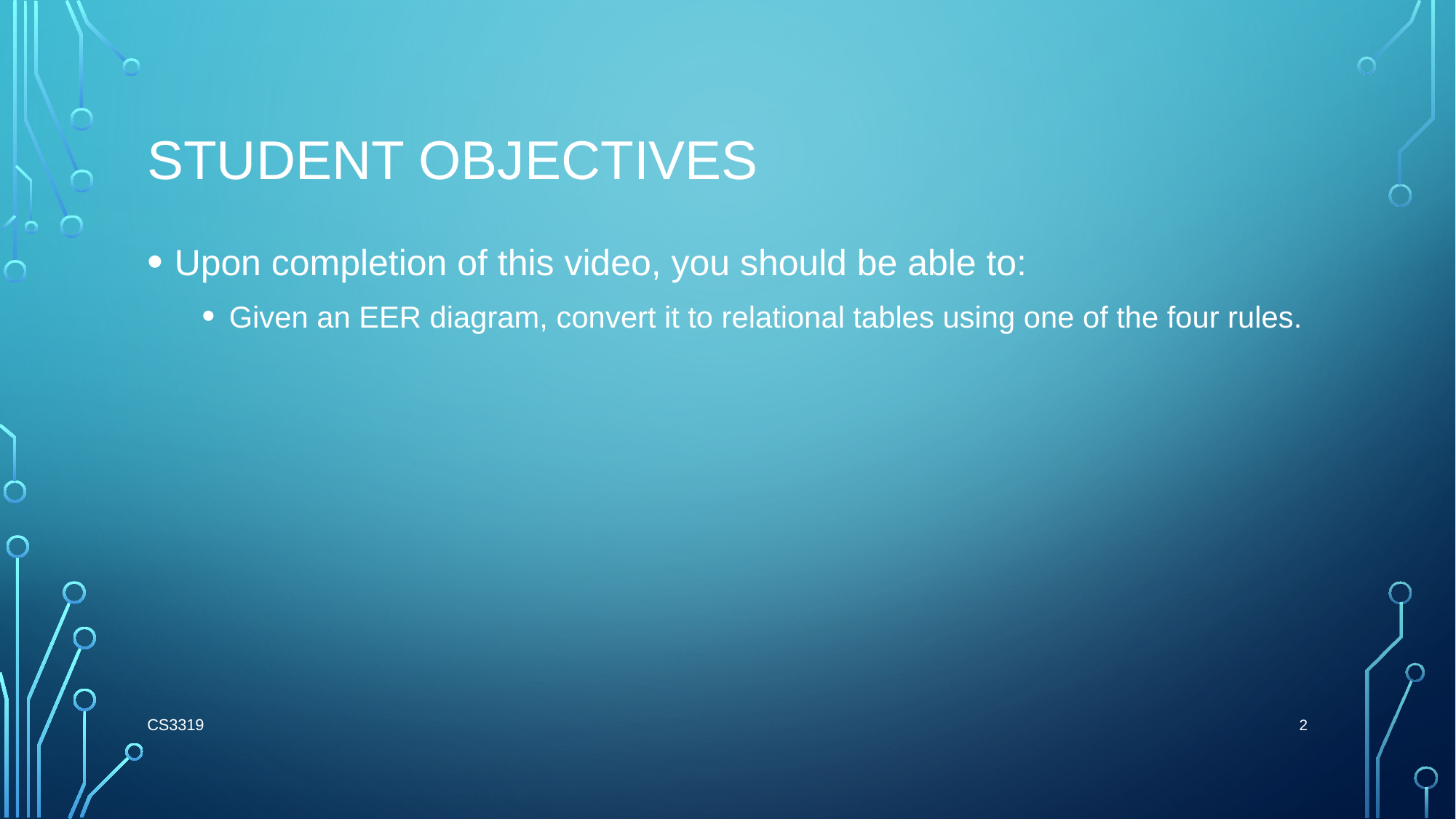

# Student Objectives
Upon completion of this video, you should be able to:
Given an EER diagram, convert it to relational tables using one of the four rules.
2
CS3319